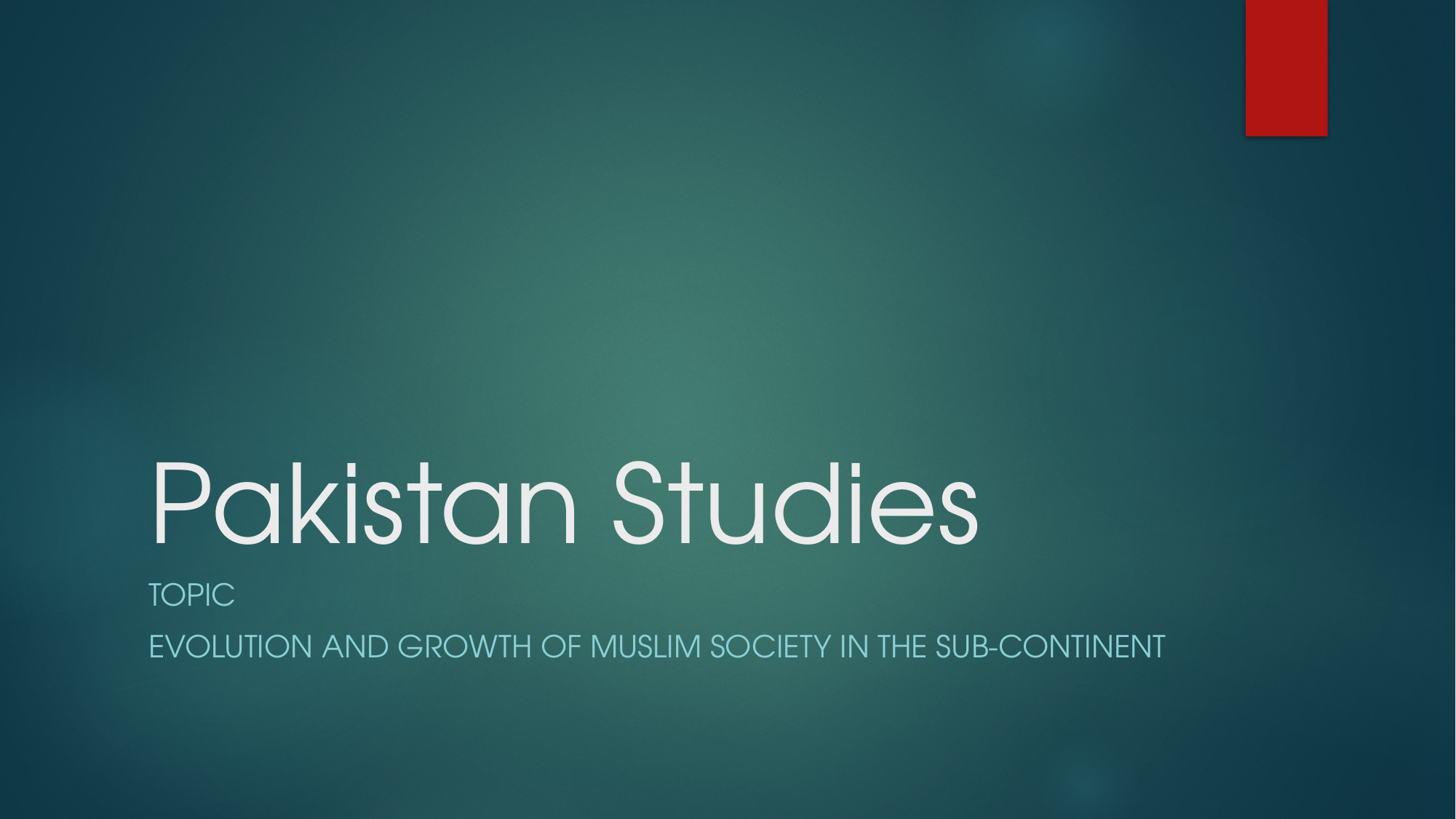

# Pakistan Studies
Topic
Evolution and Growth of Muslim Society in the Sub-continent